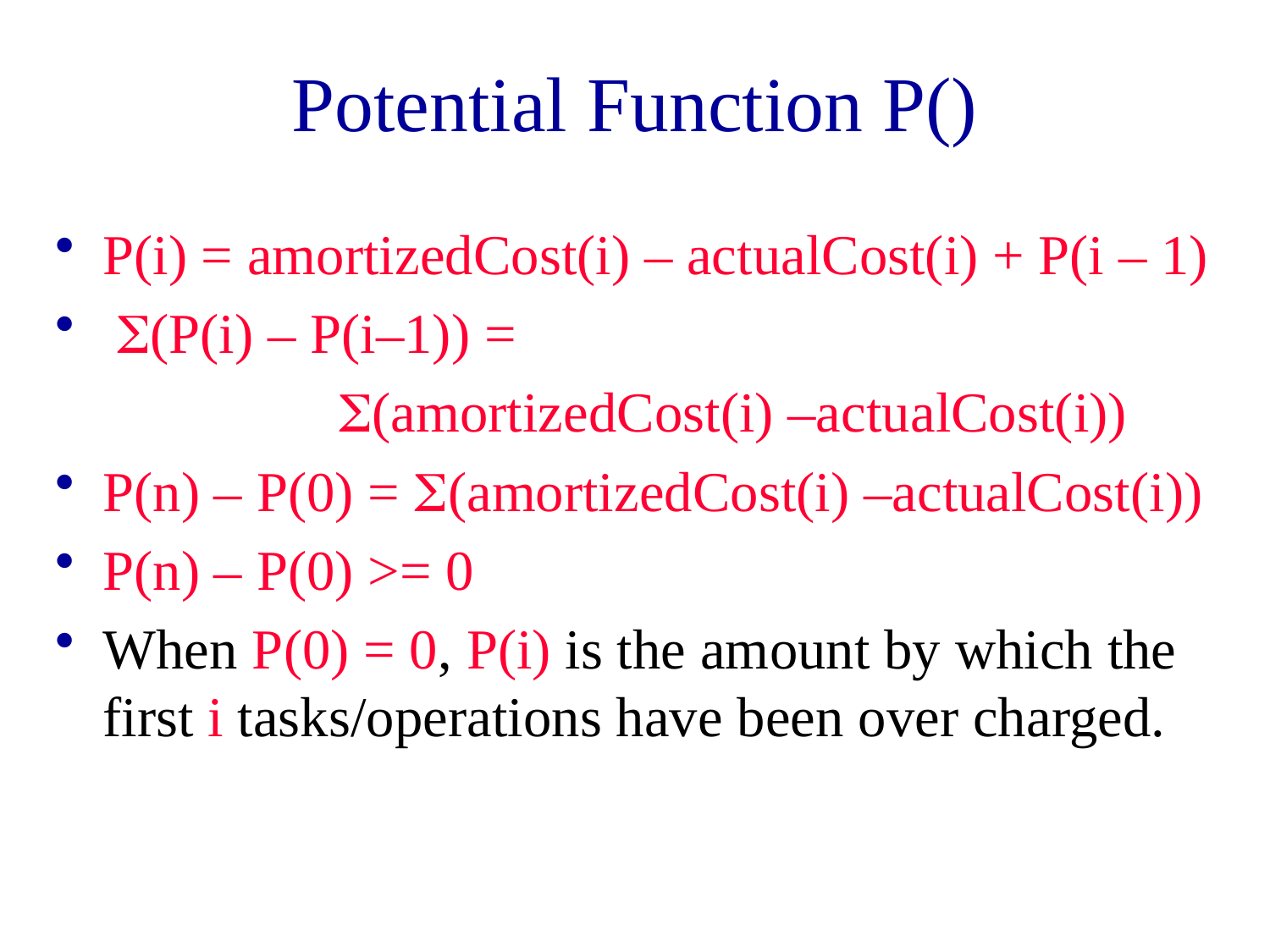

# Potential Function P()
P(i) = amortizedCost(i) – actualCost(i) + P(i – 1)
 Σ(P(i) – P(i–1)) =
                    Σ(amortizedCost(i) –actualCost(i))
P(n) – P(0) = Σ(amortizedCost(i) –actualCost(i))
P(n) – P(0) >= 0
When P(0) = 0, P(i) is the amount by which the first i tasks/operations have been over charged.